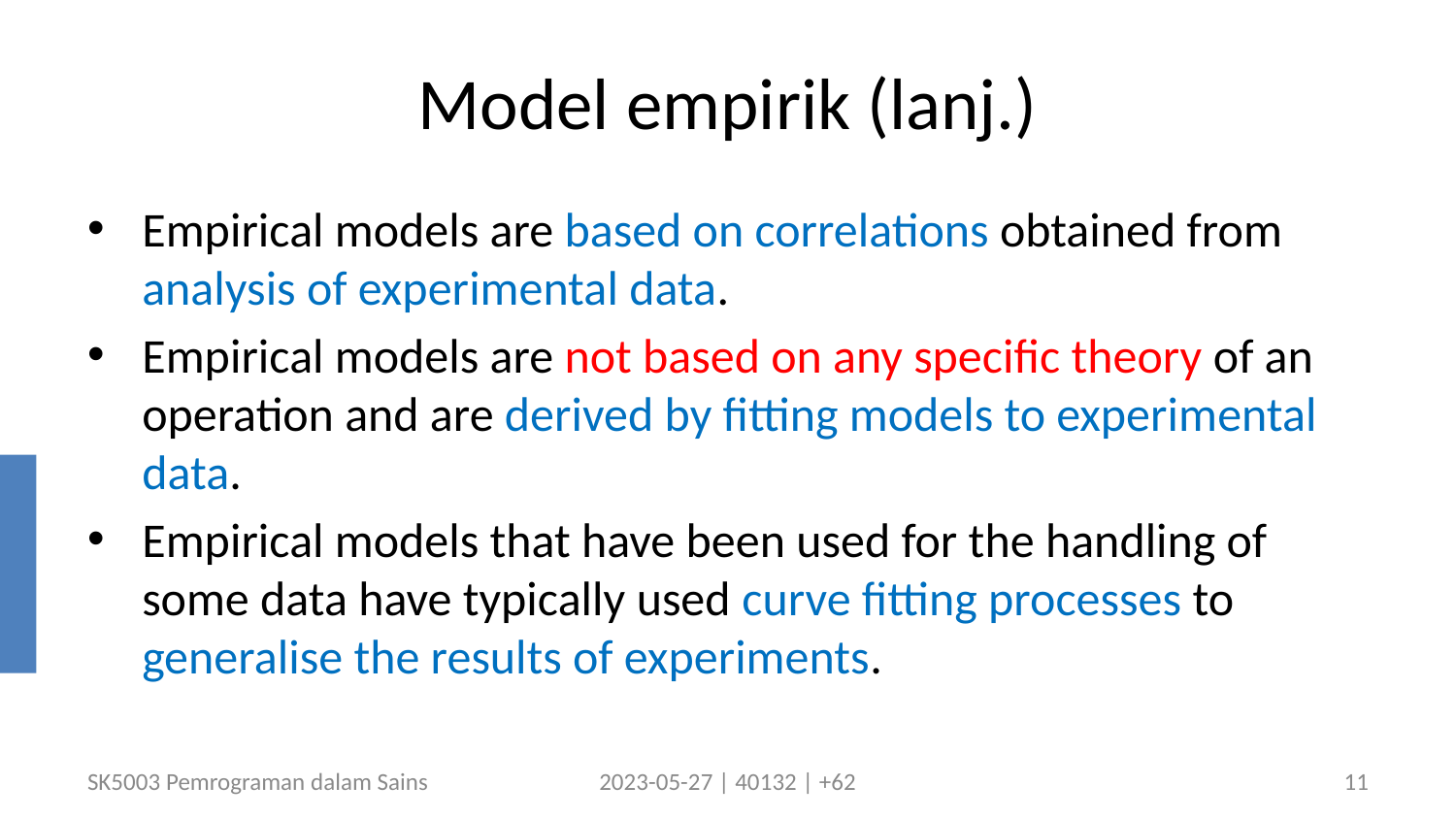

# Model empirik (lanj.)
Empirical models are based on correlations obtained from analysis of experimental data.
Empirical models are not based on any specific theory of an operation and are derived by fitting models to experimental data.
Empirical models that have been used for the handling of some data have typically used curve fitting processes to generalise the results of experiments.
SK5003 Pemrograman dalam Sains
2023-05-27 | 40132 | +62
11